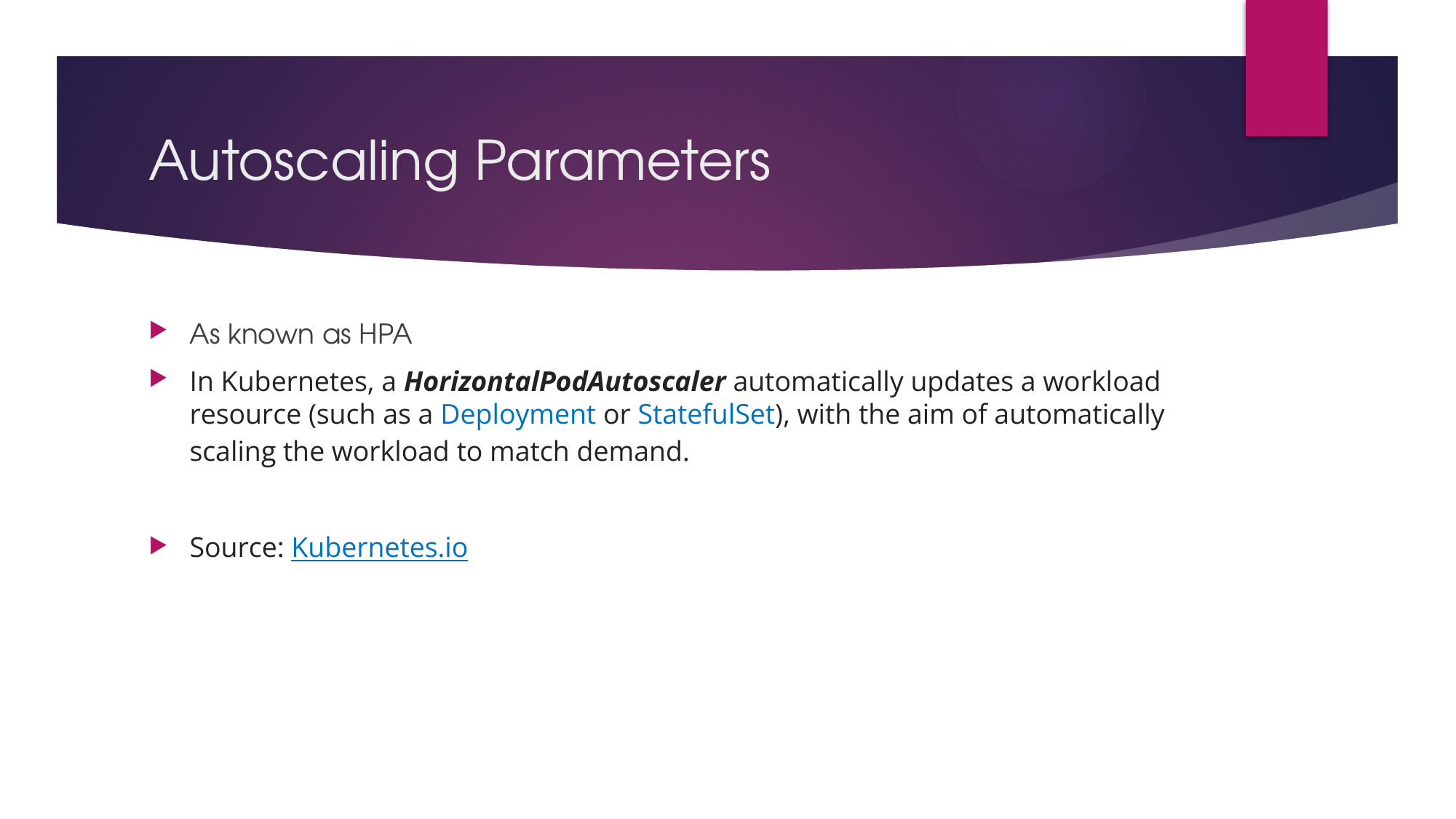

# Autoscaling Parameters
As known as HPA
In Kubernetes, a HorizontalPodAutoscaler automatically updates a workload resource (such as a Deployment or StatefulSet), with the aim of automatically scaling the workload to match demand.

Source: Kubernetes.io